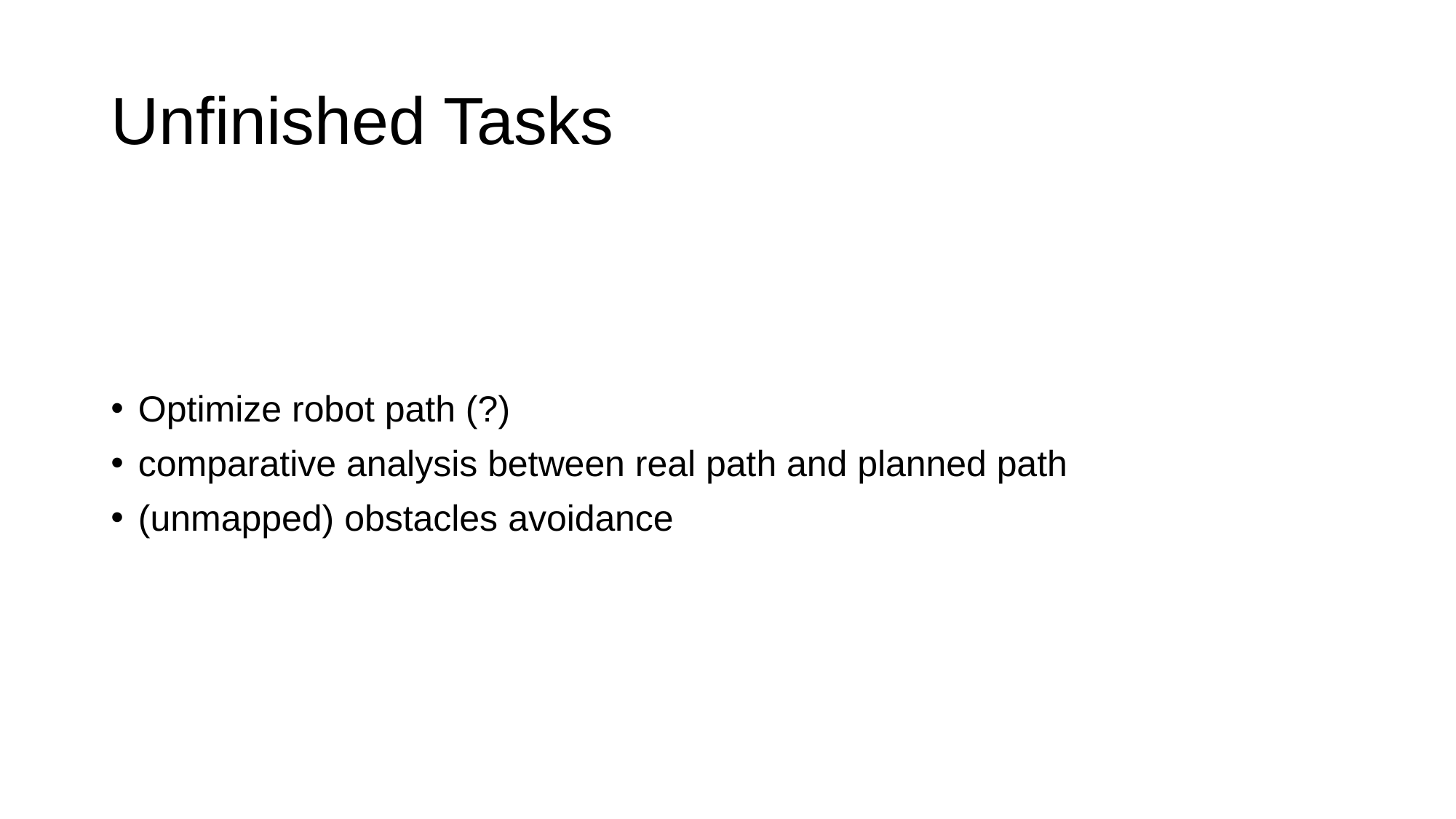

# Unfinished Tasks
Optimize robot path (?)
comparative analysis between real path and planned path
(unmapped) obstacles avoidance